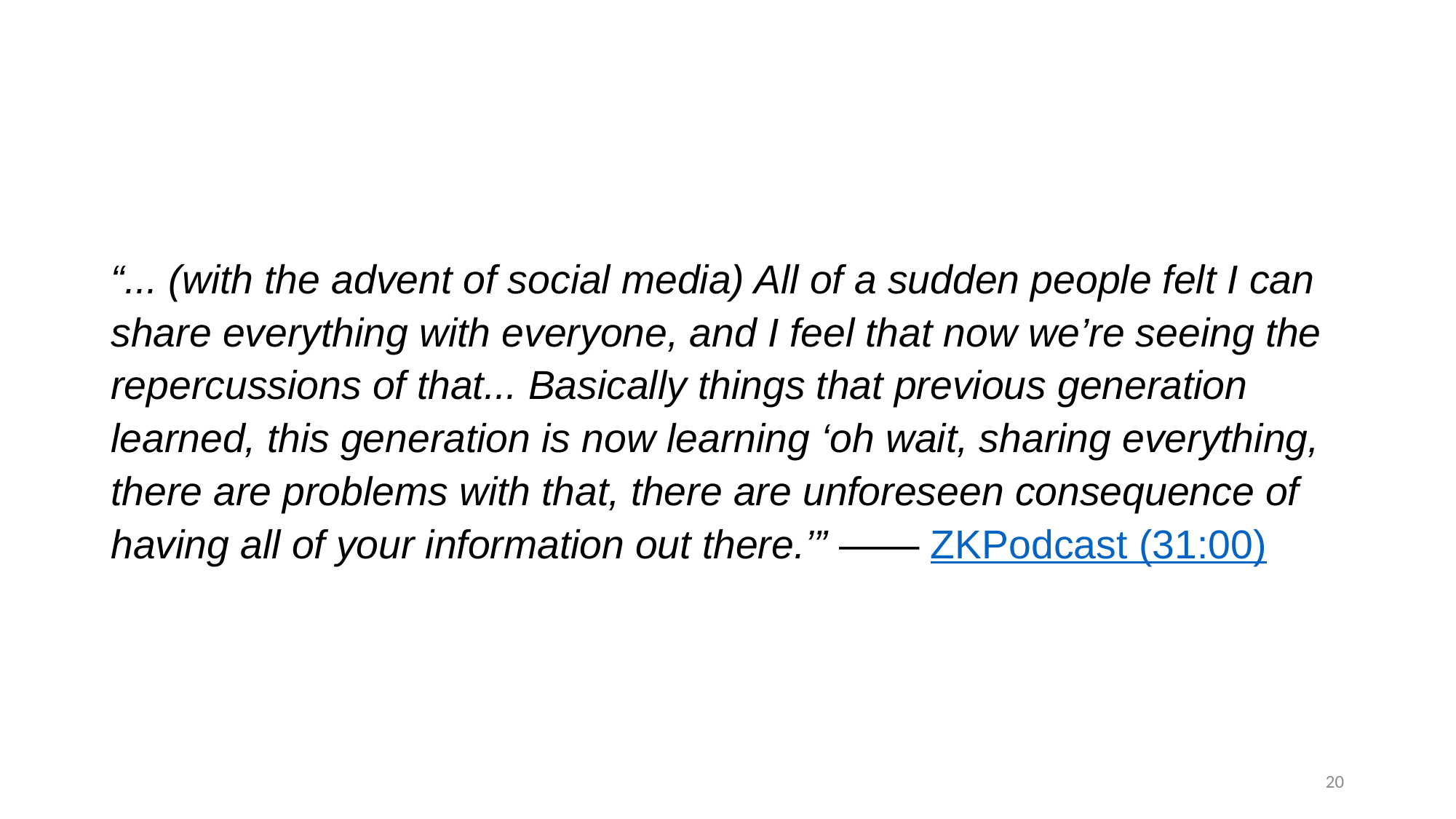

“... (with the advent of social media) All of a sudden people felt I can share everything with everyone, and I feel that now we’re seeing the repercussions of that... Basically things that previous generation learned, this generation is now learning ‘oh wait, sharing everything, there are problems with that, there are unforeseen consequence of having all of your information out there.’” —— ZKPodcast (31:00)
20